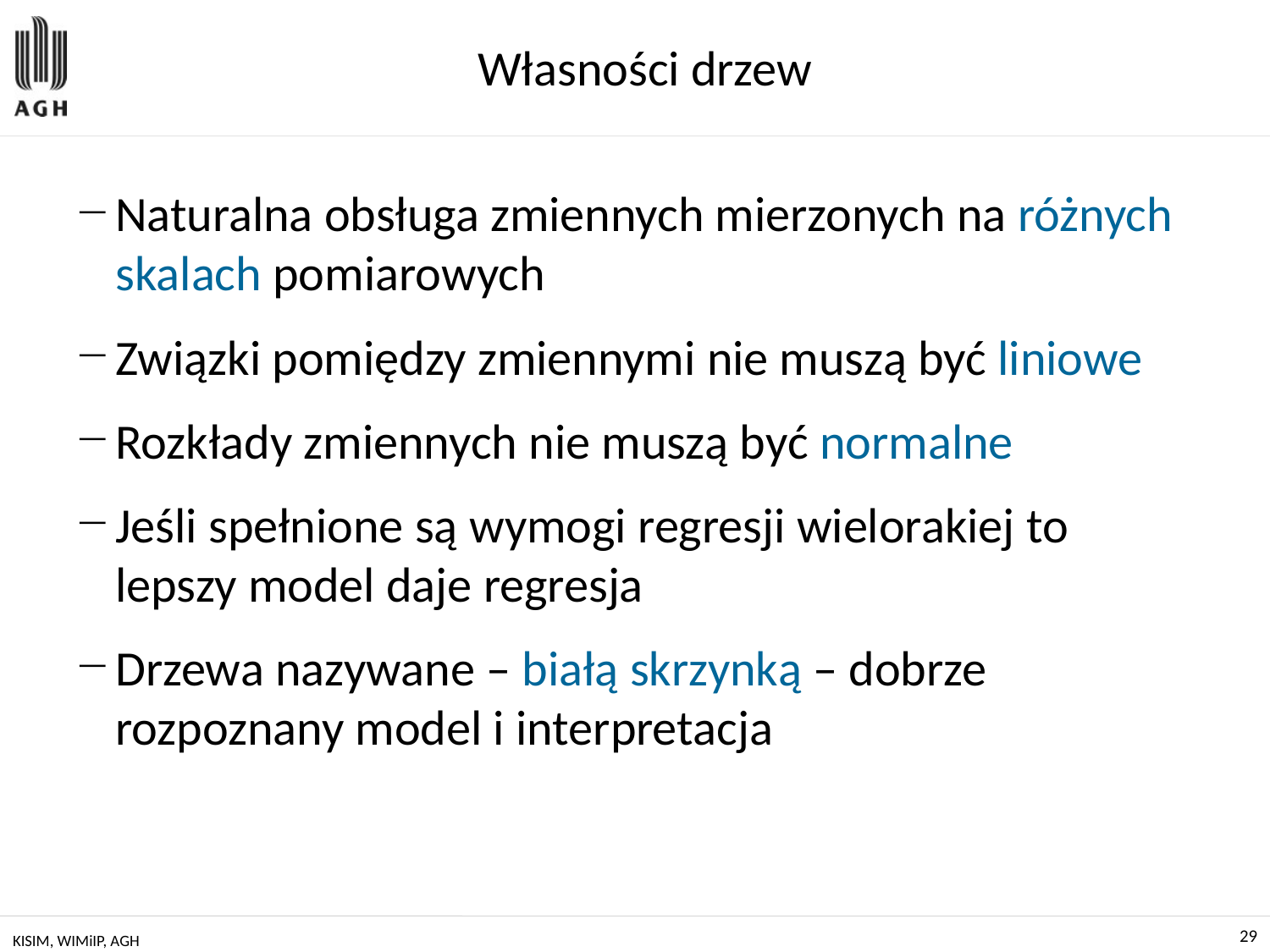

# Własności drzew
Naturalna obsługa zmiennych mierzonych na różnych skalach pomiarowych
Związki pomiędzy zmiennymi nie muszą być liniowe
Rozkłady zmiennych nie muszą być normalne
Jeśli spełnione są wymogi regresji wielorakiej to lepszy model daje regresja
Drzewa nazywane – białą skrzynką – dobrze rozpoznany model i interpretacja
KISIM, WIMiIP, AGH